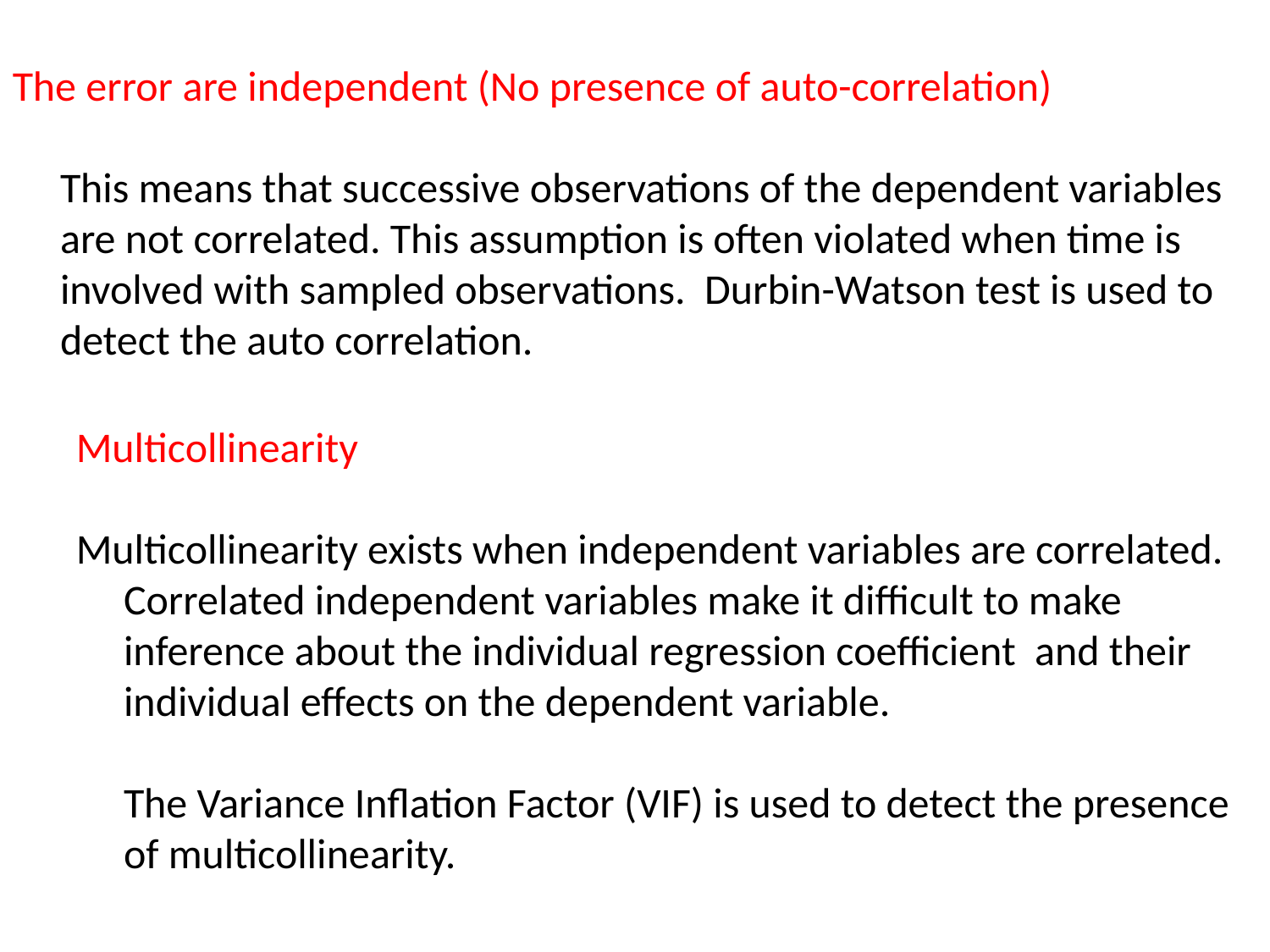

The error are independent (No presence of auto-correlation)

	This means that successive observations of the dependent variables are not correlated. This assumption is often violated when time is involved with sampled observations.  Durbin-Watson test is used to detect the auto correlation.
Multicollinearity

Multicollinearity exists when independent variables are correlated. Correlated independent variables make it difficult to make inference about the individual regression coefficient  and their individual effects on the dependent variable.

	The Variance Inflation Factor (VIF) is used to detect the presence of multicollinearity.